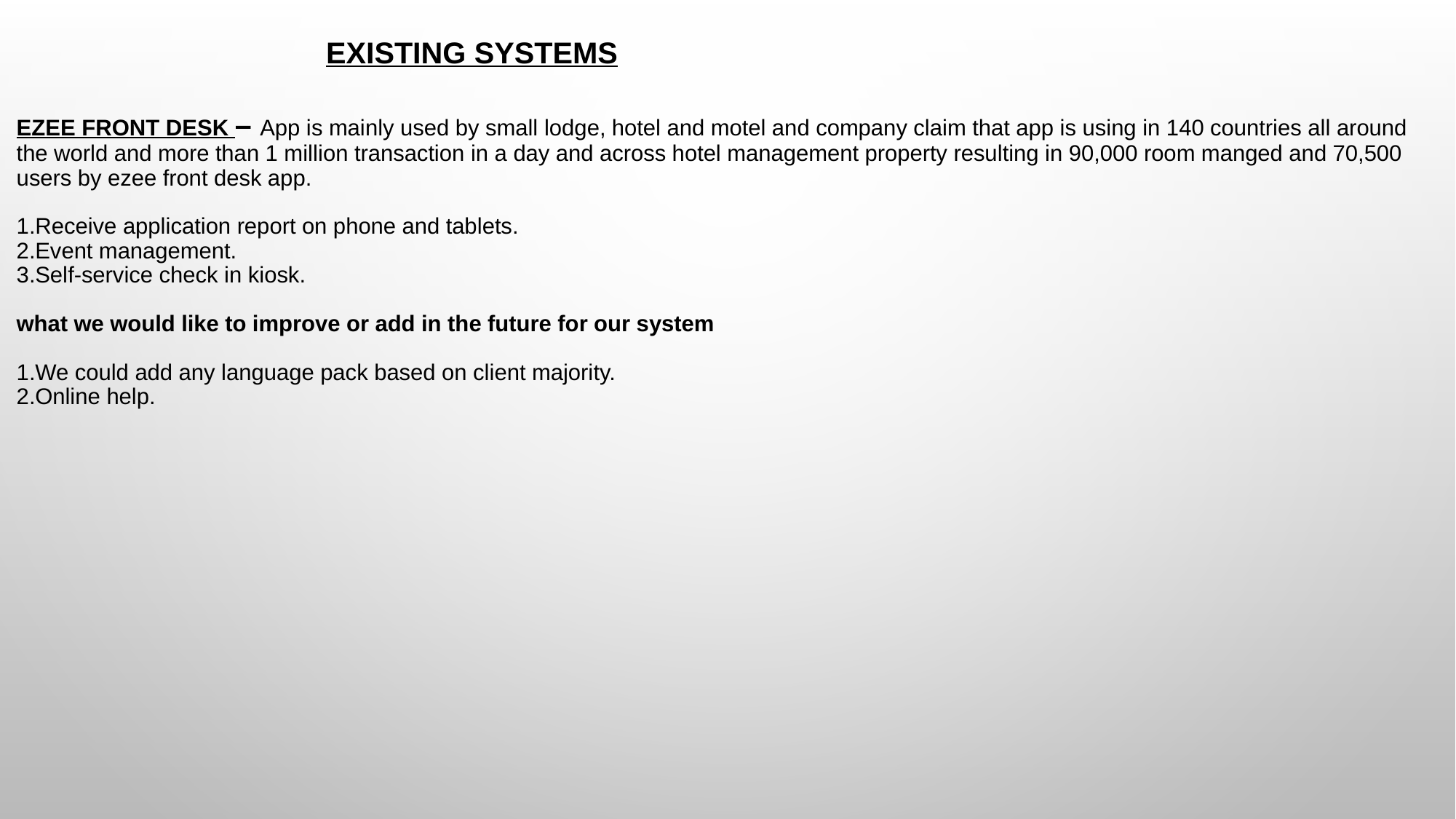

# EXISTING SYSTEMS eZee Front Desk – App is mainly used by small lodge, hotel and motel and company claim that app is using in 140 countries all around the world and more than 1 million transaction in a day and across hotel management property resulting in 90,000 room manged and 70,500 users by ezee front desk app. 1.Receive application report on phone and tablets. 2.Event management. 3.Self-service check in kiosk. what we would like to improve or add in the future for our system 1.We could add any language pack based on client majority. 2.Online help.